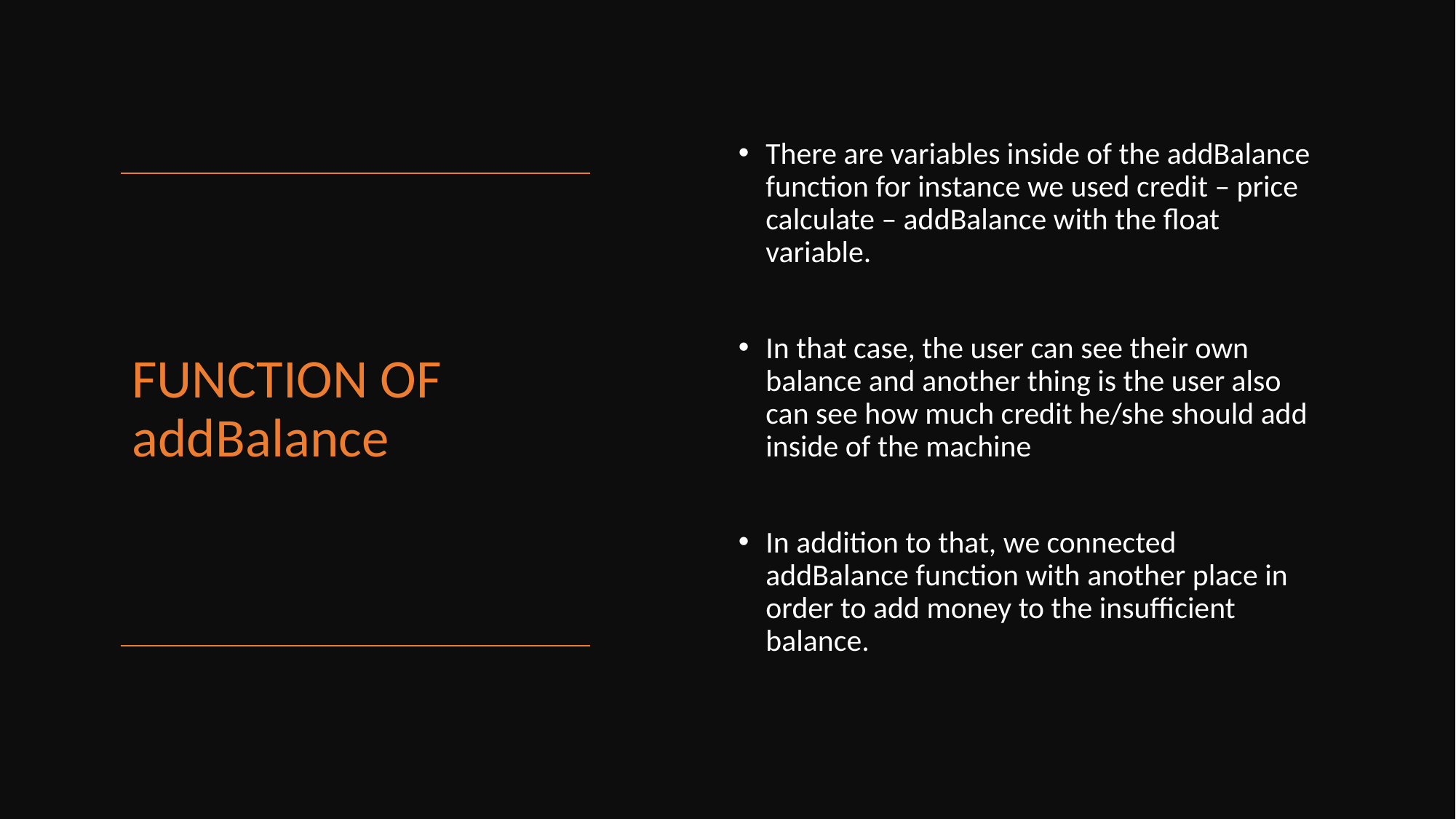

There are variables inside of the addBalance function for instance we used credit – price calculate – addBalance with the float variable.

In that case, the user can see their own balance and another thing is the user also can see how much credit he/she should add inside of the machine

In addition to that, we connected addBalance function with another place in order to add money to the insufficient balance.

# FUNCTION OF addBalance